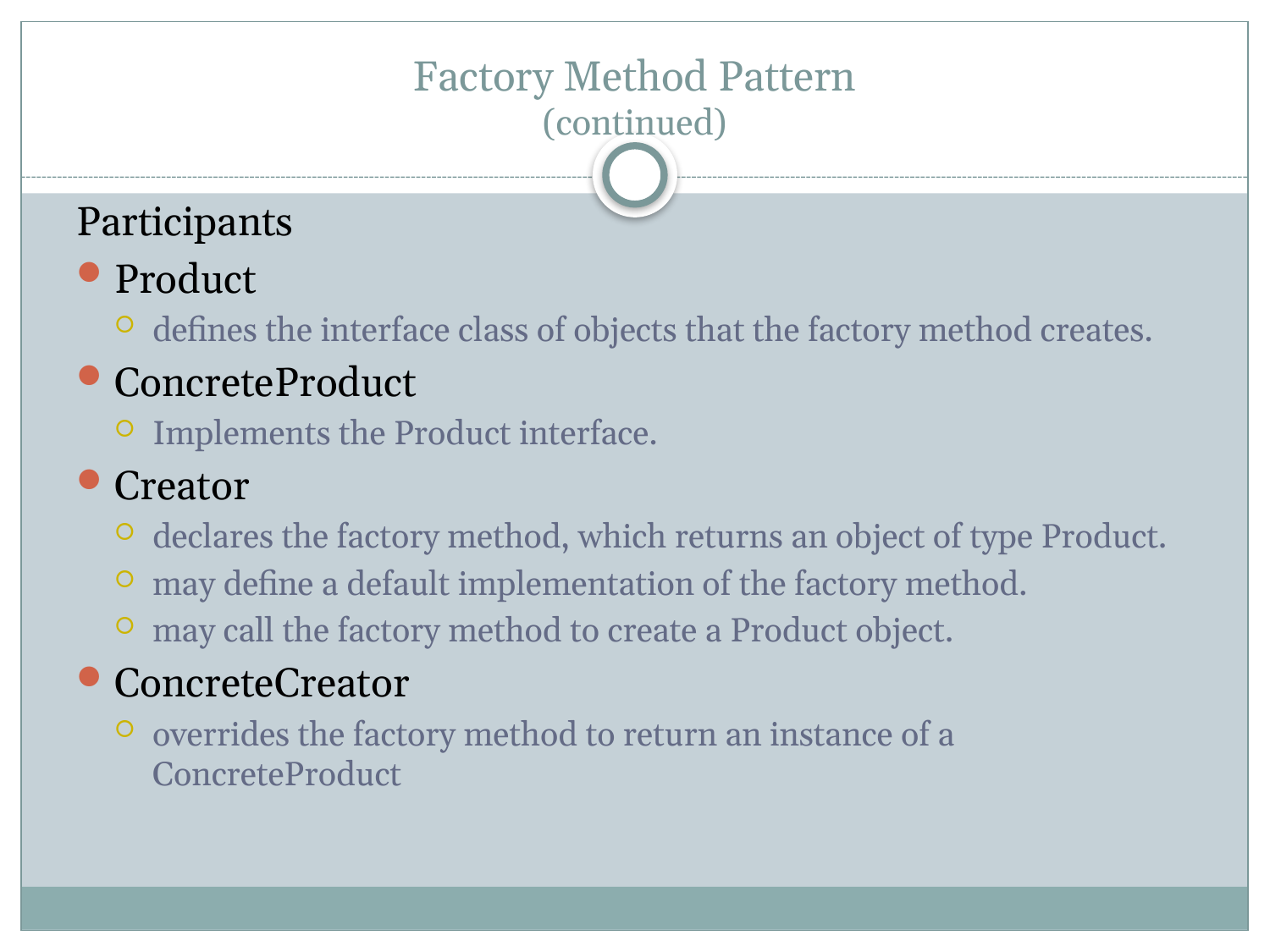

# Factory Method Pattern (continued)
Participants
Product
defines the interface class of objects that the factory method creates.
ConcreteProduct
Implements the Product interface.
Creator
declares the factory method, which returns an object of type Product.
may define a default implementation of the factory method.
may call the factory method to create a Product object.
ConcreteCreator
overrides the factory method to return an instance of a ConcreteProduct